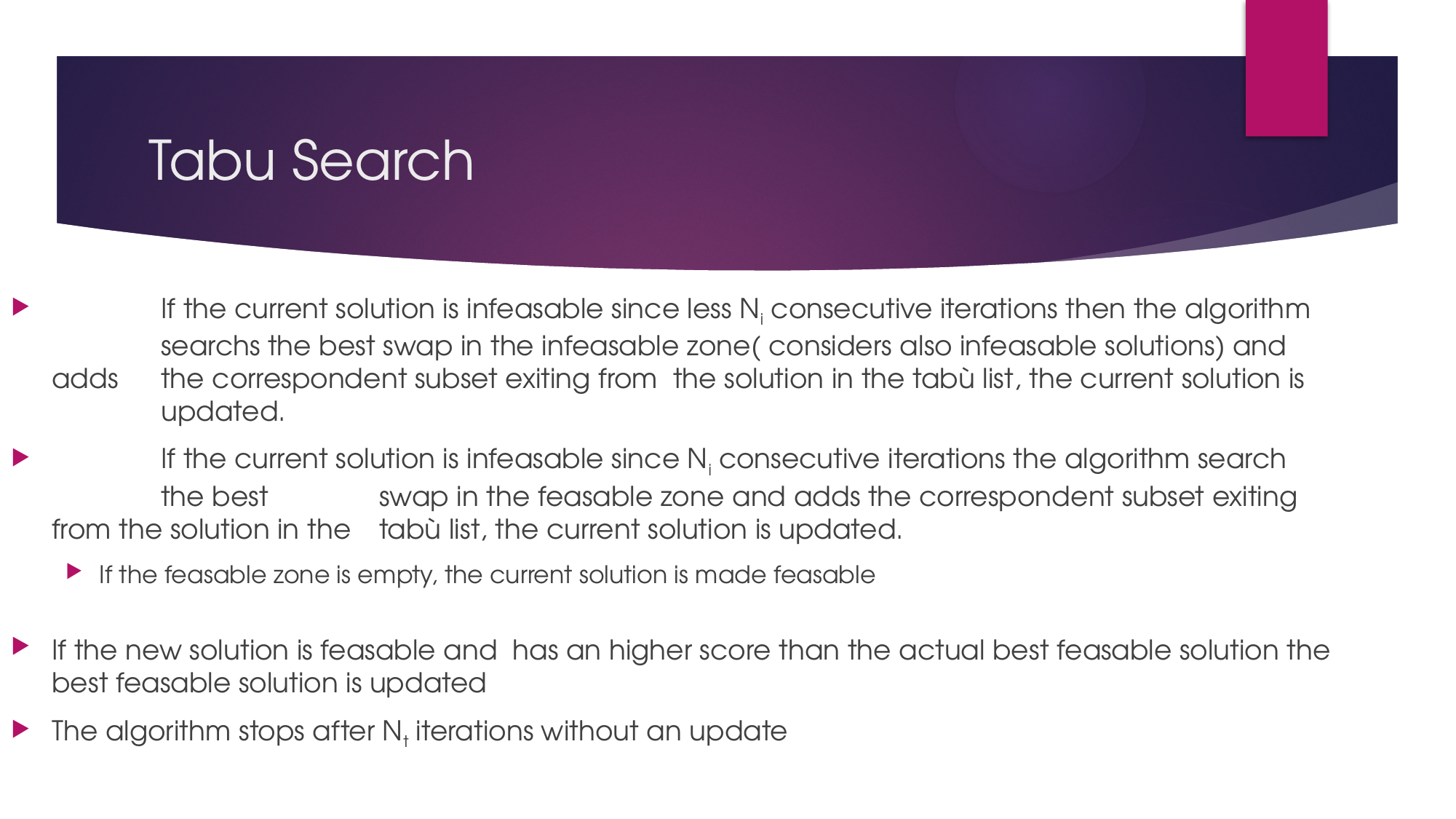

# Tabu Search
	If the current solution is infeasable since less Ni consecutive iterations then the algorithm 	searchs the best swap in the infeasable zone( considers also infeasable solutions) and adds    	the correspondent subset exiting from  the solution in the tabù list, the current solution is 	updated.
	If the current solution is infeasable since Ni consecutive iterations the algorithm search 	the best   	swap in the feasable zone and adds the correspondent subset exiting from the solution in the 	tabù list, the current solution is updated.
If the feasable zone is empty, the current solution is made feasable
If the new solution is feasable and  has an higher score than the actual best feasable solution the best feasable solution is updated
The algorithm stops after Nt iterations without an update